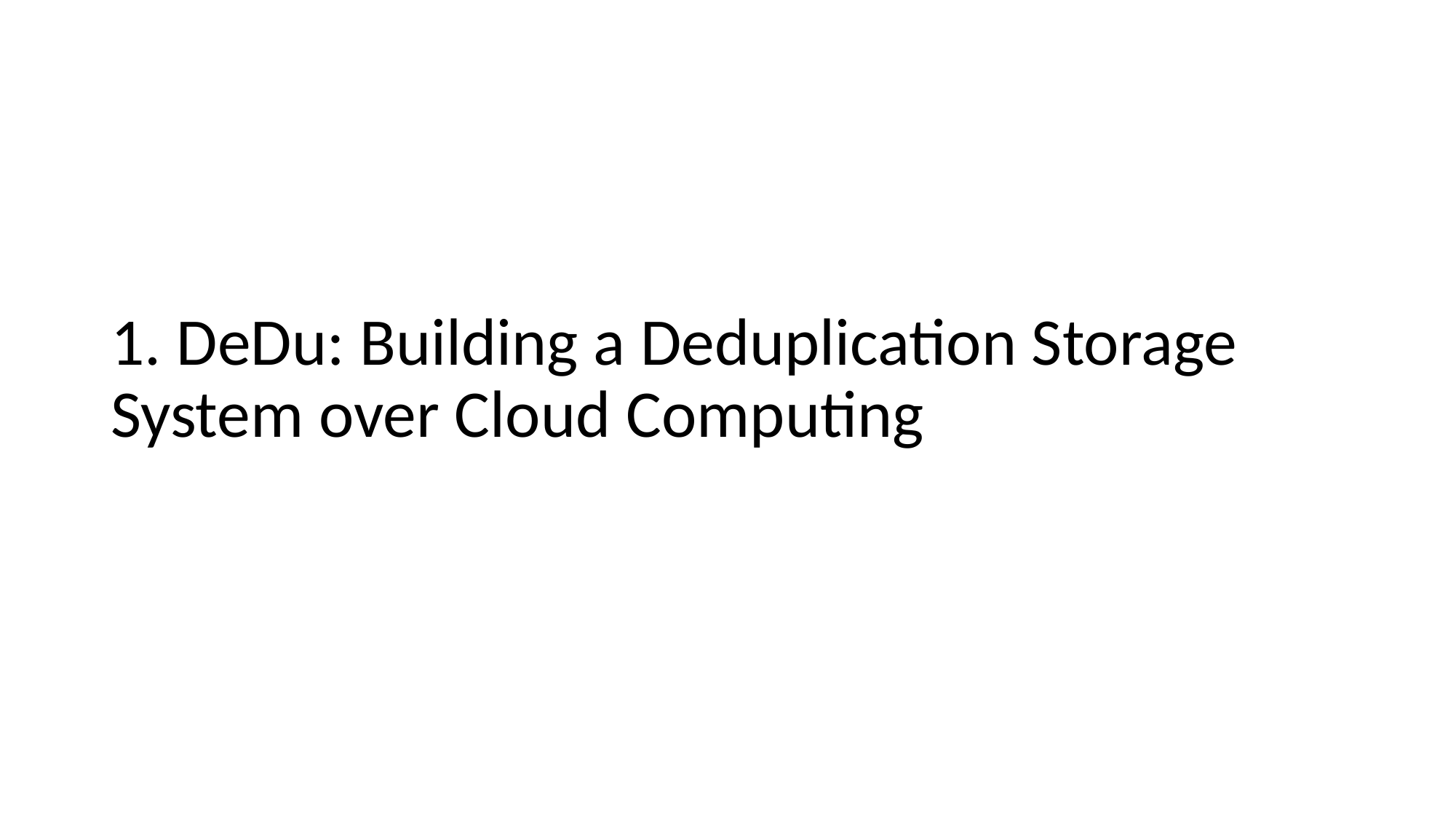

# 1. DeDu: Building a Deduplication Storage System over Cloud Computing